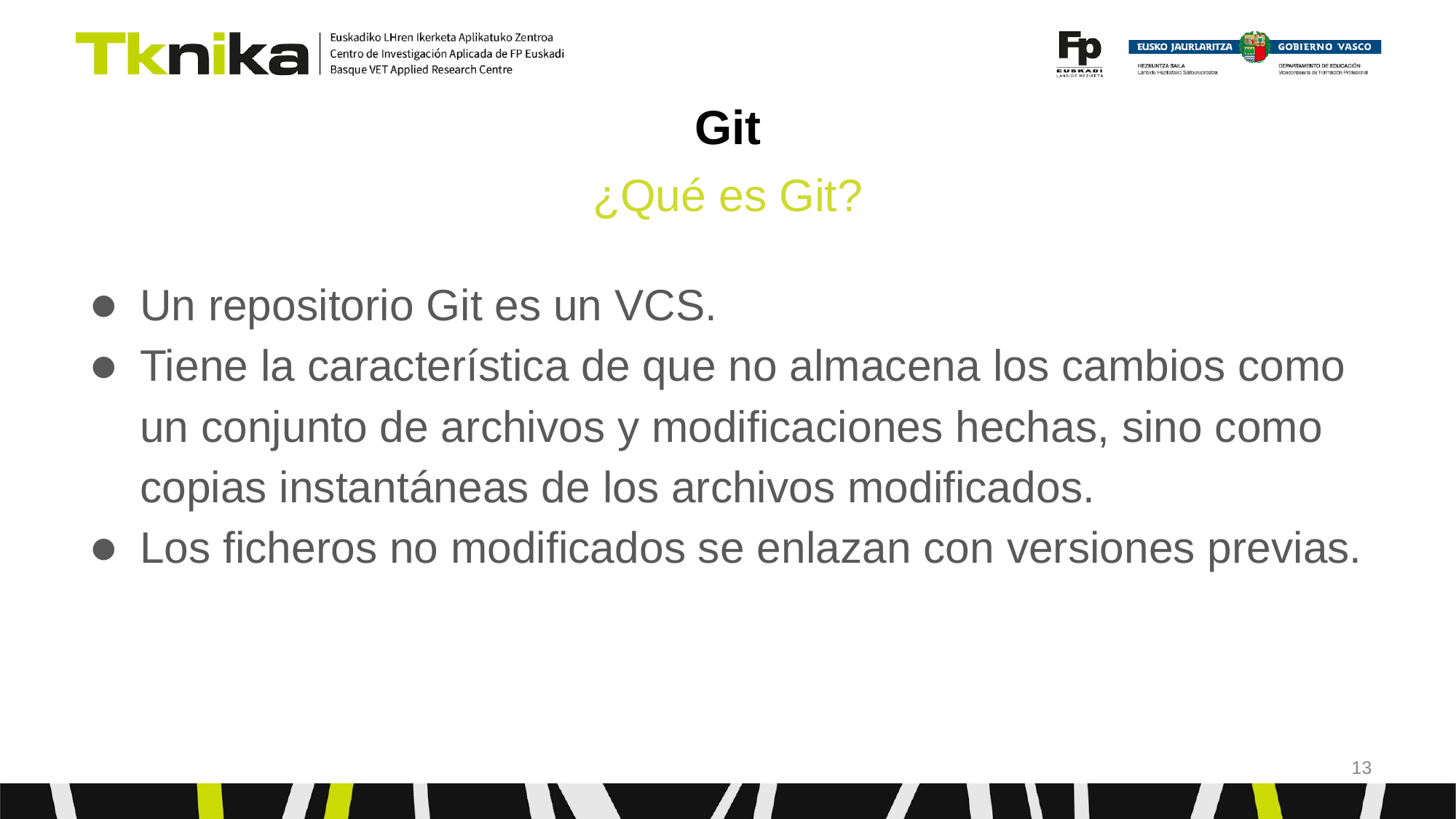

# Git
¿Qué es Git?
Un repositorio Git es un VCS.
Tiene la característica de que no almacena los cambios como un conjunto de archivos y modificaciones hechas, sino como copias instantáneas de los archivos modificados.
Los ficheros no modificados se enlazan con versiones previas.
13